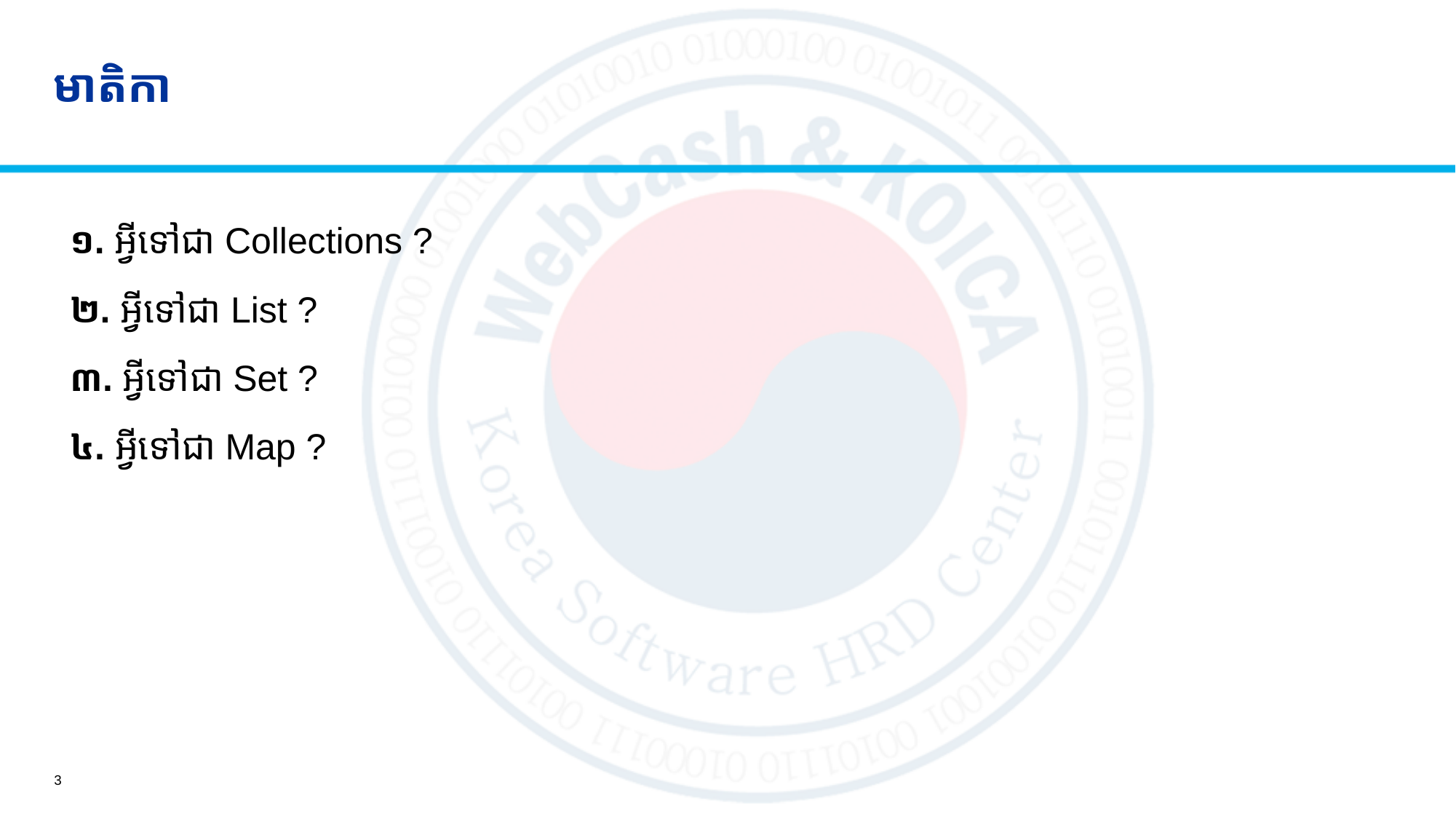

# មាតិកា
១. អ្វីទៅជា Collections ?
២. អ្វីទៅជា List ?
៣.​​ អ្វីទៅជា Set ?
៤. អ្វីទៅជា Map ?
3